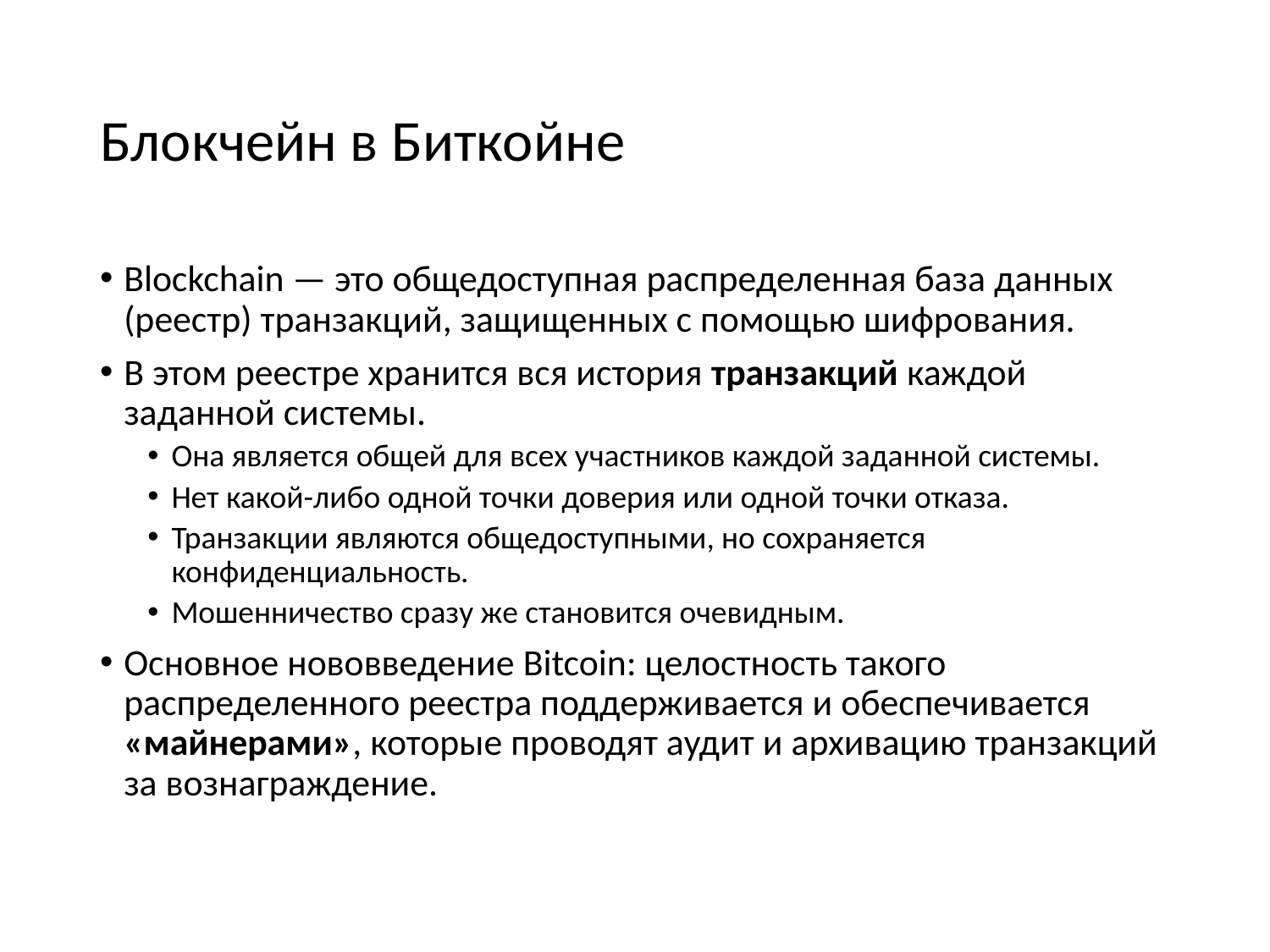

# Блокчейн в Биткойне
Blockchain — это общедоступная распределенная база данных (реестр) транзакций, защищенных с помощью шифрования.
В этом реестре хранится вся история транзакций каждой заданной системы.
Она является общей для всех участников каждой заданной системы.
Нет какой-либо одной точки доверия или одной точки отказа.
Транзакции являются общедоступными, но сохраняется конфиденциальность.
Мошенничество сразу же становится очевидным.
Основное нововведение Bitcoin: целостность такого распределенного реестра поддерживается и обеспечивается «майнерами», которые проводят аудит и архивацию транзакций за вознаграждение.